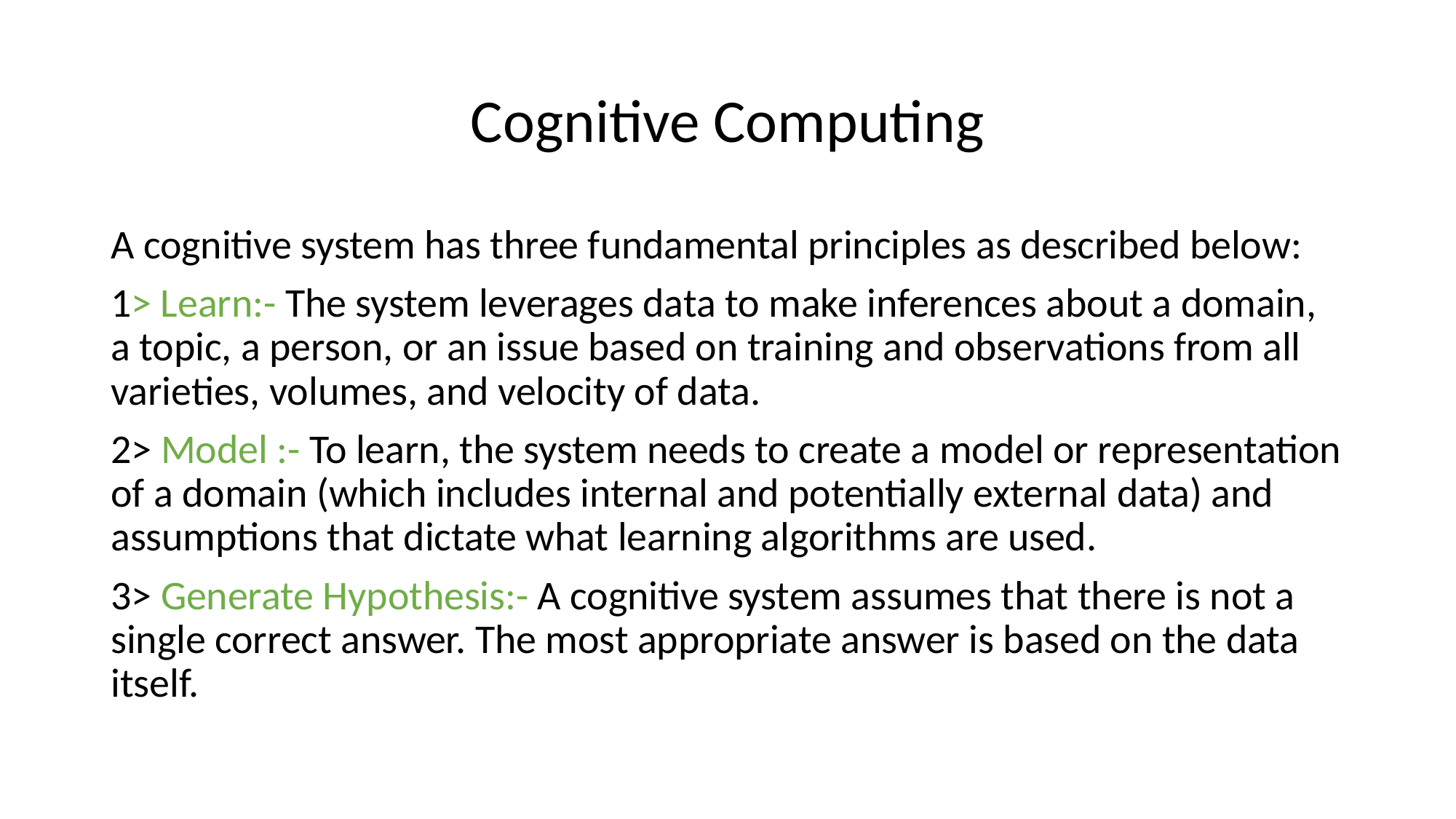

# Cognitive Computing
A cognitive system has three fundamental principles as described below:
1> Learn:- The system leverages data to make inferences about a domain, a topic, a person, or an issue based on training and observations from all varieties, volumes, and velocity of data.
2> Model :- To learn, the system needs to create a model or representation of a domain (which includes internal and potentially external data) and assumptions that dictate what learning algorithms are used.
3> Generate Hypothesis:- A cognitive system assumes that there is not a single correct answer. The most appropriate answer is based on the data itself.